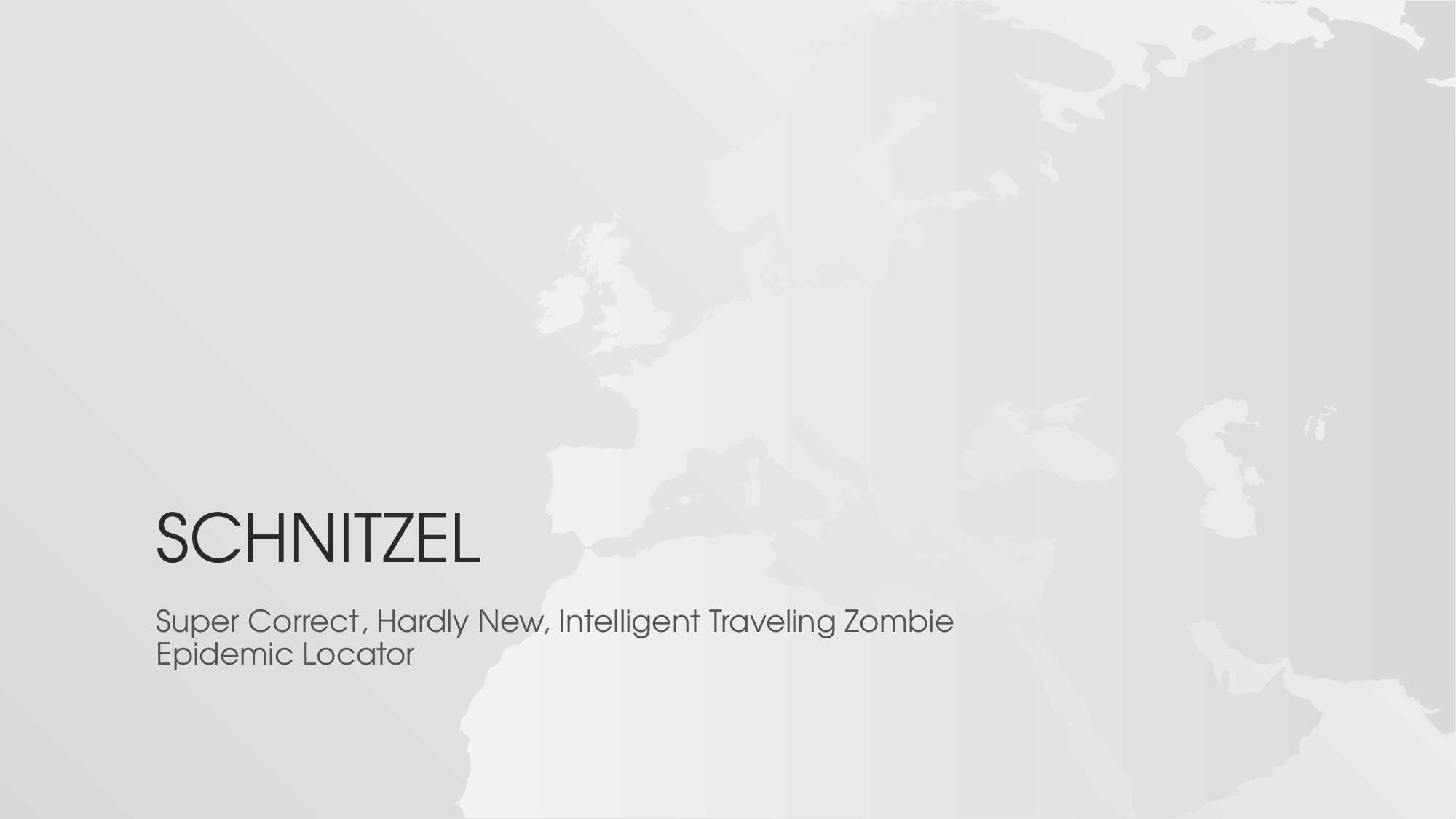

# Schnitzel
Super Correct, Hardly New, Intelligent Traveling Zombie Epidemic Locator